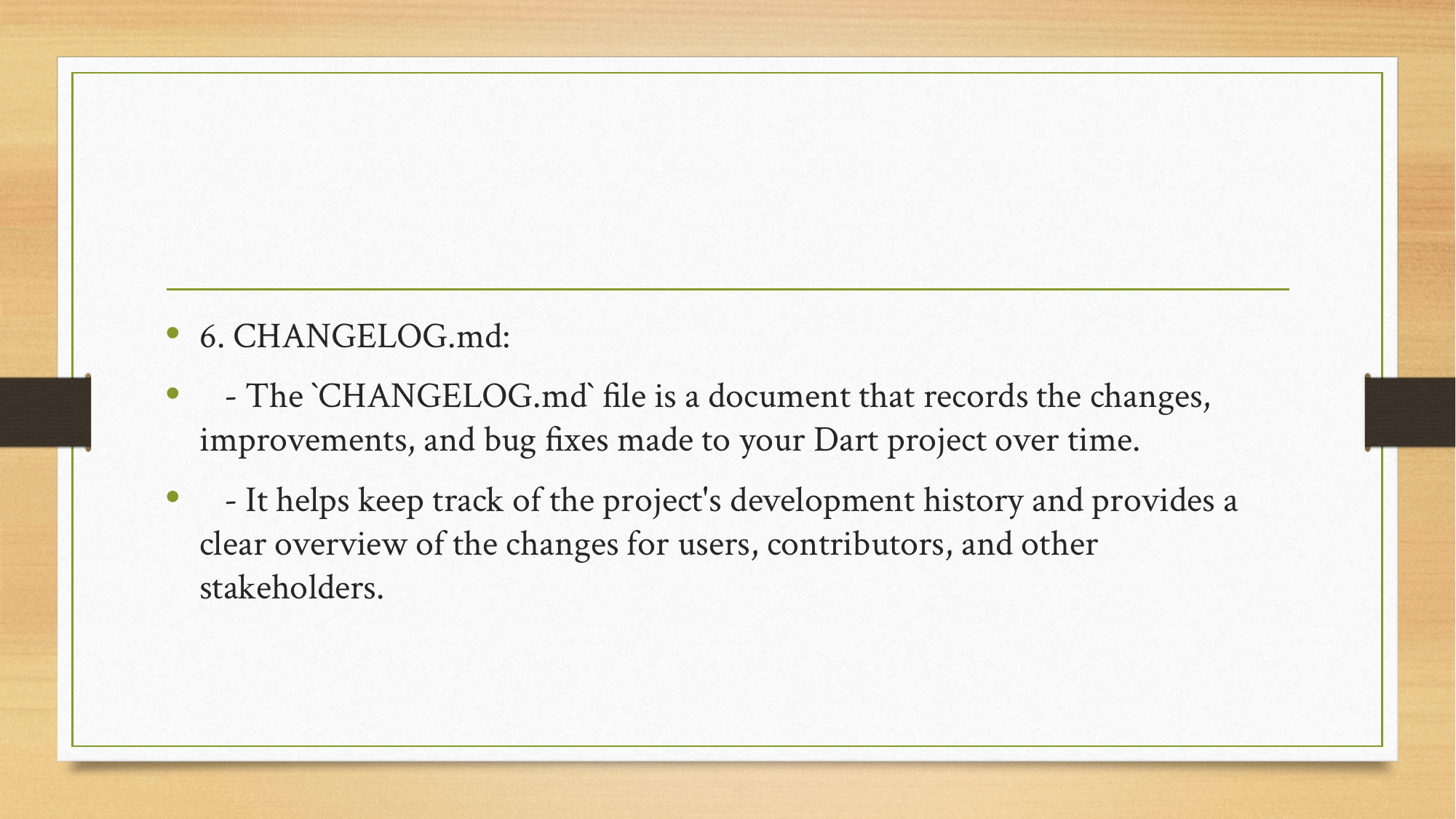

#
6. CHANGELOG.md:
   - The `CHANGELOG.md` file is a document that records the changes, improvements, and bug fixes made to your Dart project over time.
   - It helps keep track of the project's development history and provides a clear overview of the changes for users, contributors, and other stakeholders.